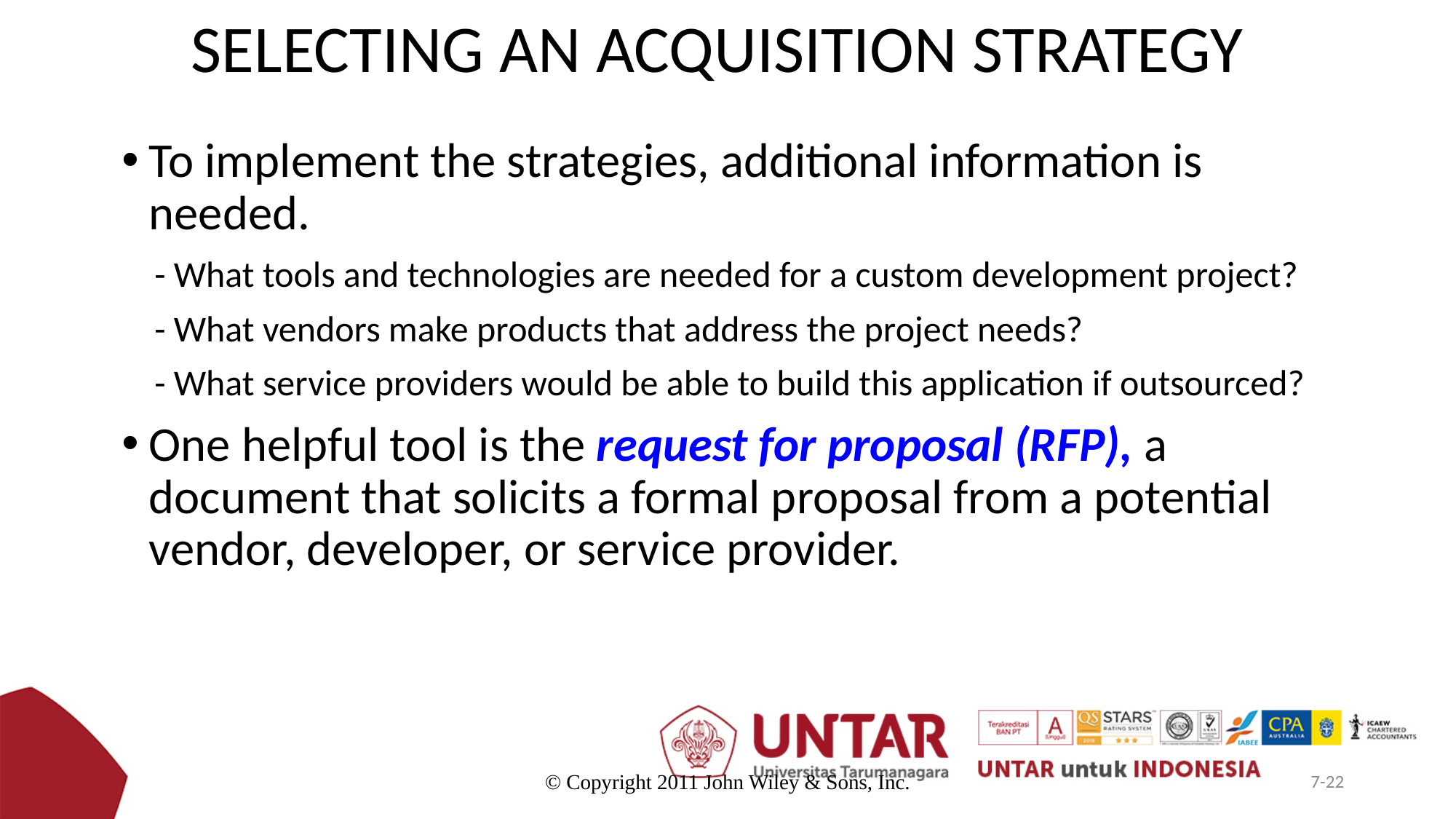

# SELECTING AN ACQUISITION STRATEGY
To implement the strategies, additional information is needed.
    - What tools and technologies are needed for a custom development project?
    - What vendors make products that address the project needs?
    - What service providers would be able to build this application if outsourced?
One helpful tool is the request for proposal (RFP), a document that solicits a formal proposal from a potential vendor, developer, or service provider.

© Copyright 2011 John Wiley & Sons, Inc.
7-22